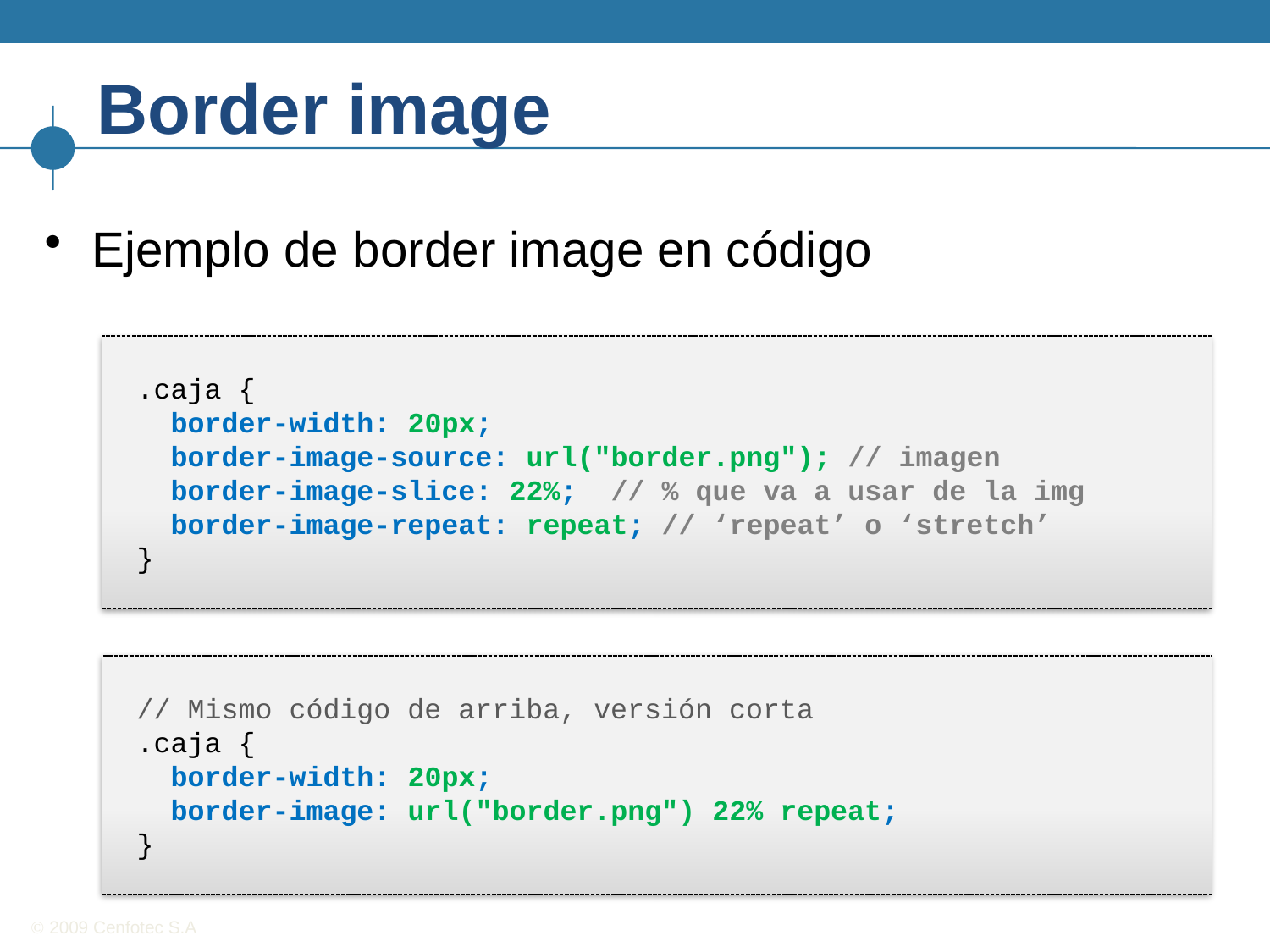

# Border image
Ejemplo de border image en código
.caja {
  border-width: 20px;
  border-image-source: url("border.png"); // imagen
  border-image-slice: 22%;  // % que va a usar de la img
  border-image-repeat: repeat; // ‘repeat’ o ‘stretch’
}
// Mismo código de arriba, versión corta
.caja {
  border-width: 20px;
  border-image: url("border.png") 22% repeat;
}